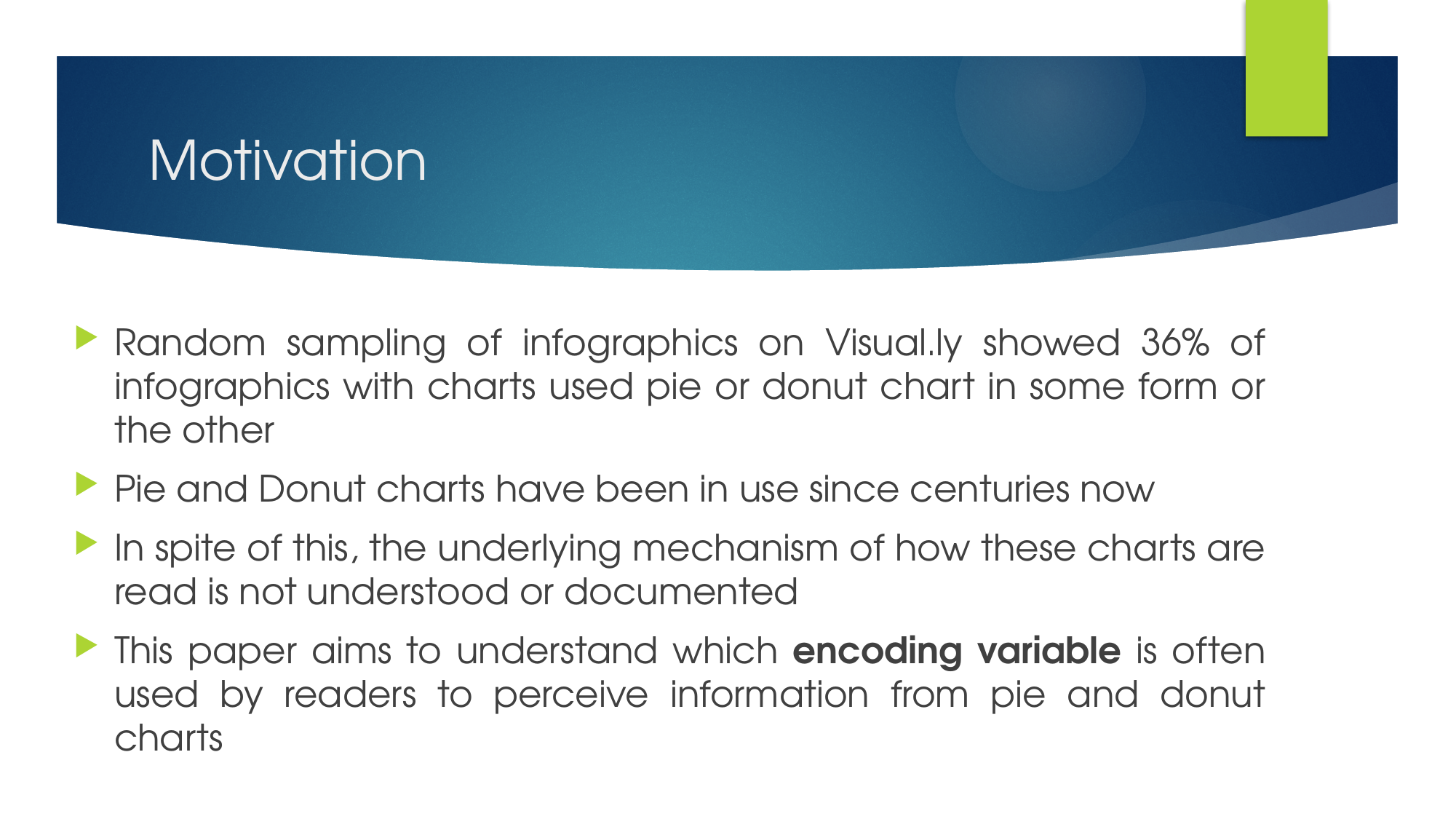

# Motivation
Random sampling of infographics on Visual.ly showed 36% of infographics with charts used pie or donut chart in some form or the other
Pie and Donut charts have been in use since centuries now
In spite of this, the underlying mechanism of how these charts are read is not understood or documented
This paper aims to understand which encoding variable is often used by readers to perceive information from pie and donut charts